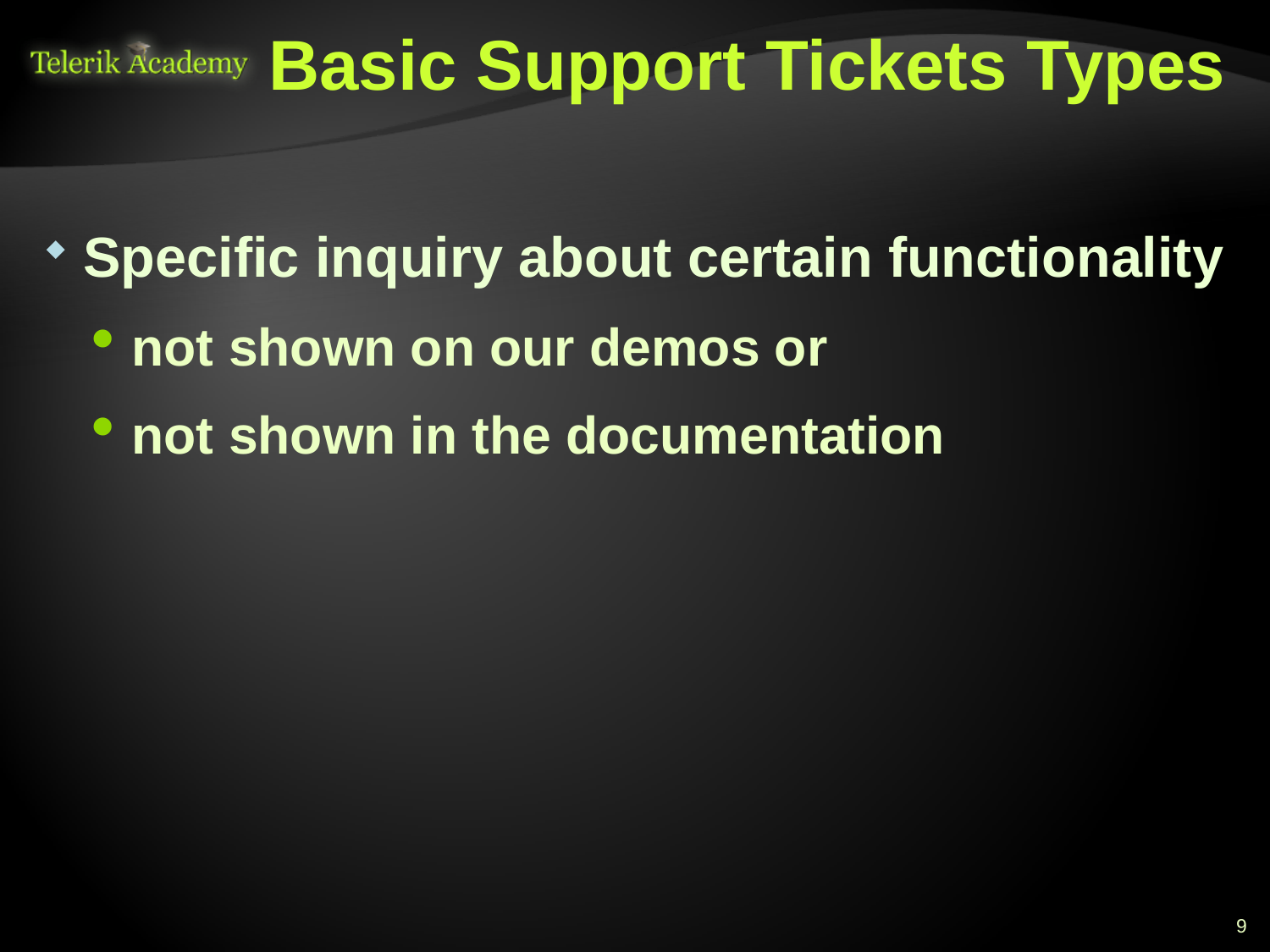

# Basic Support Tickets Types
Specific inquiry about certain functionality
not shown on our demos or
not shown in the documentation

9